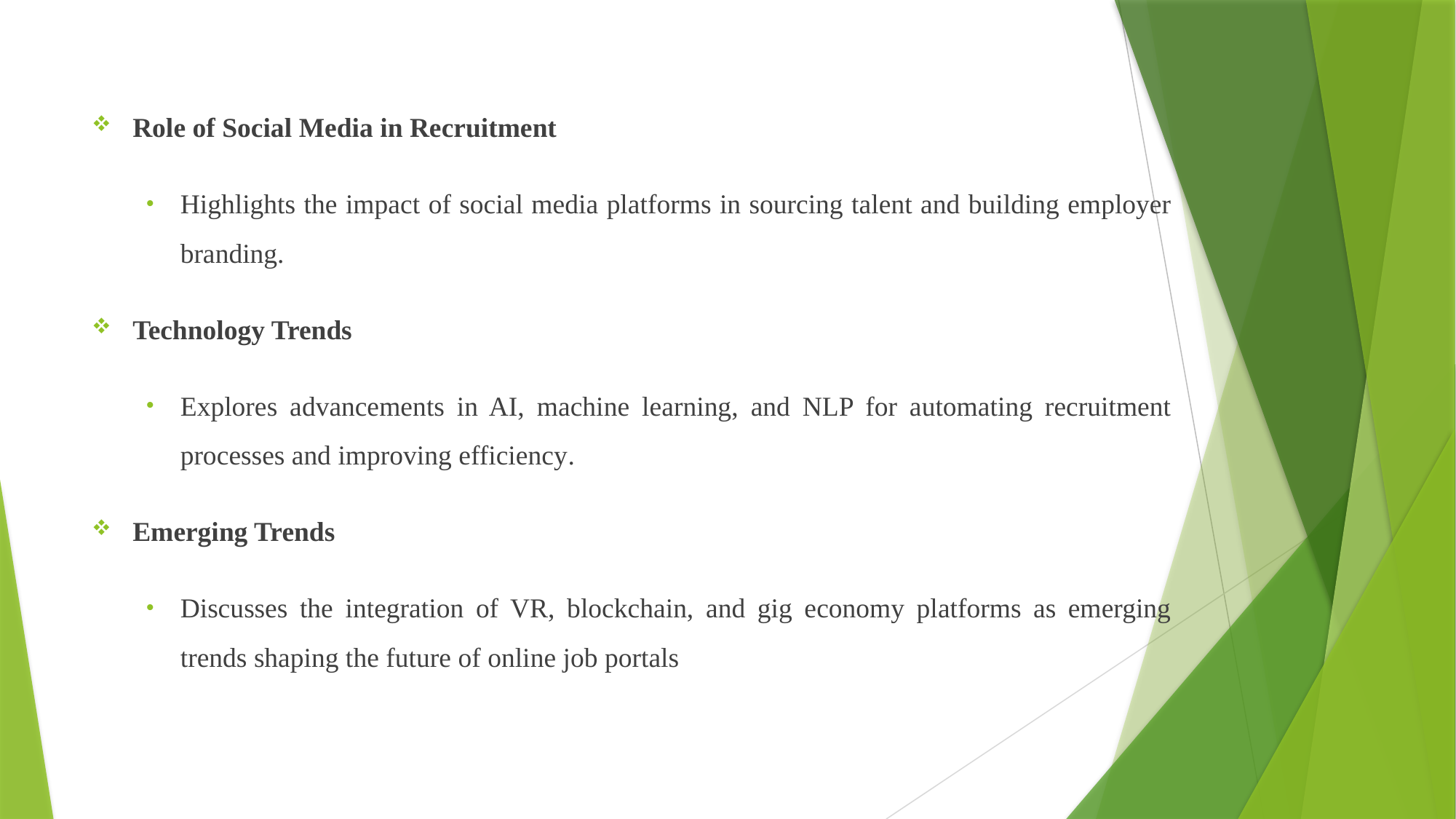

Role of Social Media in Recruitment
Highlights the impact of social media platforms in sourcing talent and building employer branding.
Technology Trends
Explores advancements in AI, machine learning, and NLP for automating recruitment processes and improving efficiency.
Emerging Trends
Discusses the integration of VR, blockchain, and gig economy platforms as emerging trends shaping the future of online job portals